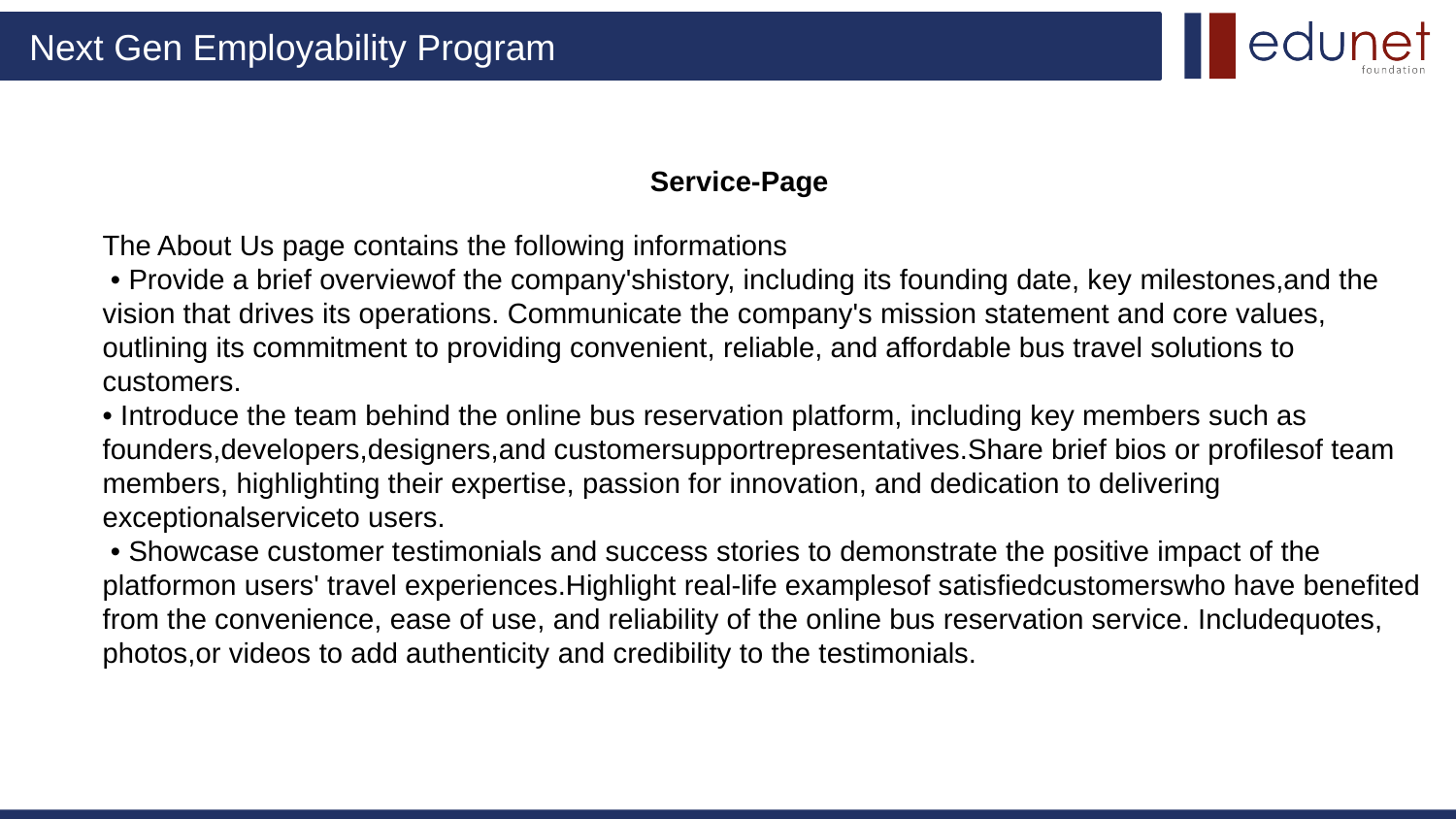

# Service-Page
The About Us page contains the following informations
 • Provide a brief overviewof the company'shistory, including its founding date, key milestones,and the vision that drives its operations. Communicate the company's mission statement and core values, outlining its commitment to providing convenient, reliable, and affordable bus travel solutions to customers.
• Introduce the team behind the online bus reservation platform, including key members such as founders,developers,designers,and customersupportrepresentatives.Share brief bios or profilesof team members, highlighting their expertise, passion for innovation, and dedication to delivering exceptionalserviceto users.
 • Showcase customer testimonials and success stories to demonstrate the positive impact of the platformon users' travel experiences.Highlight real-life examplesof satisfiedcustomerswho have benefited from the convenience, ease of use, and reliability of the online bus reservation service. Includequotes, photos,or videos to add authenticity and credibility to the testimonials.